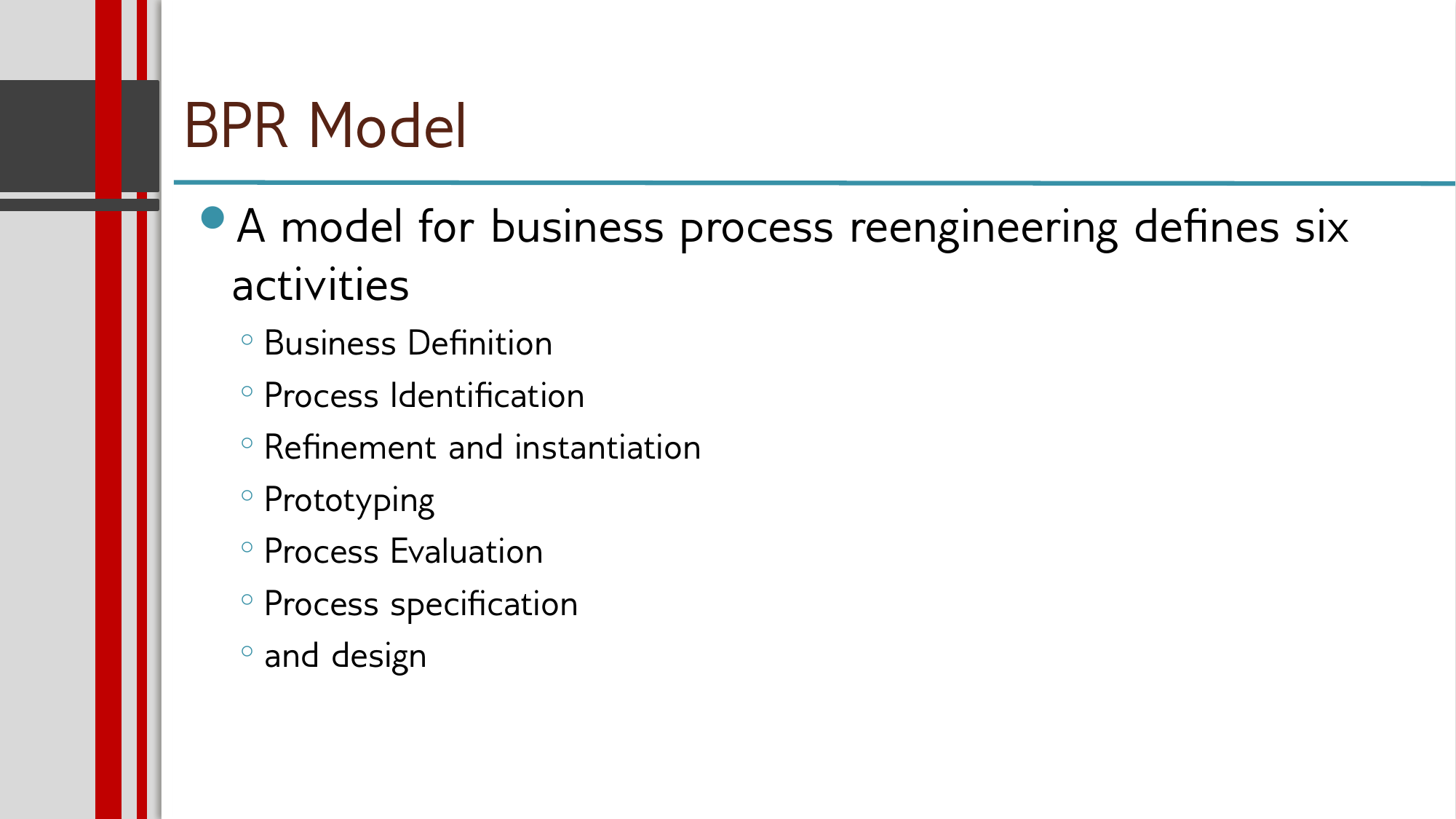

BPR Model
A model for business process reengineering defines six activities
Business Definition
Process Identification
Refinement and instantiation
Prototyping
Process Evaluation
Process specification
and design